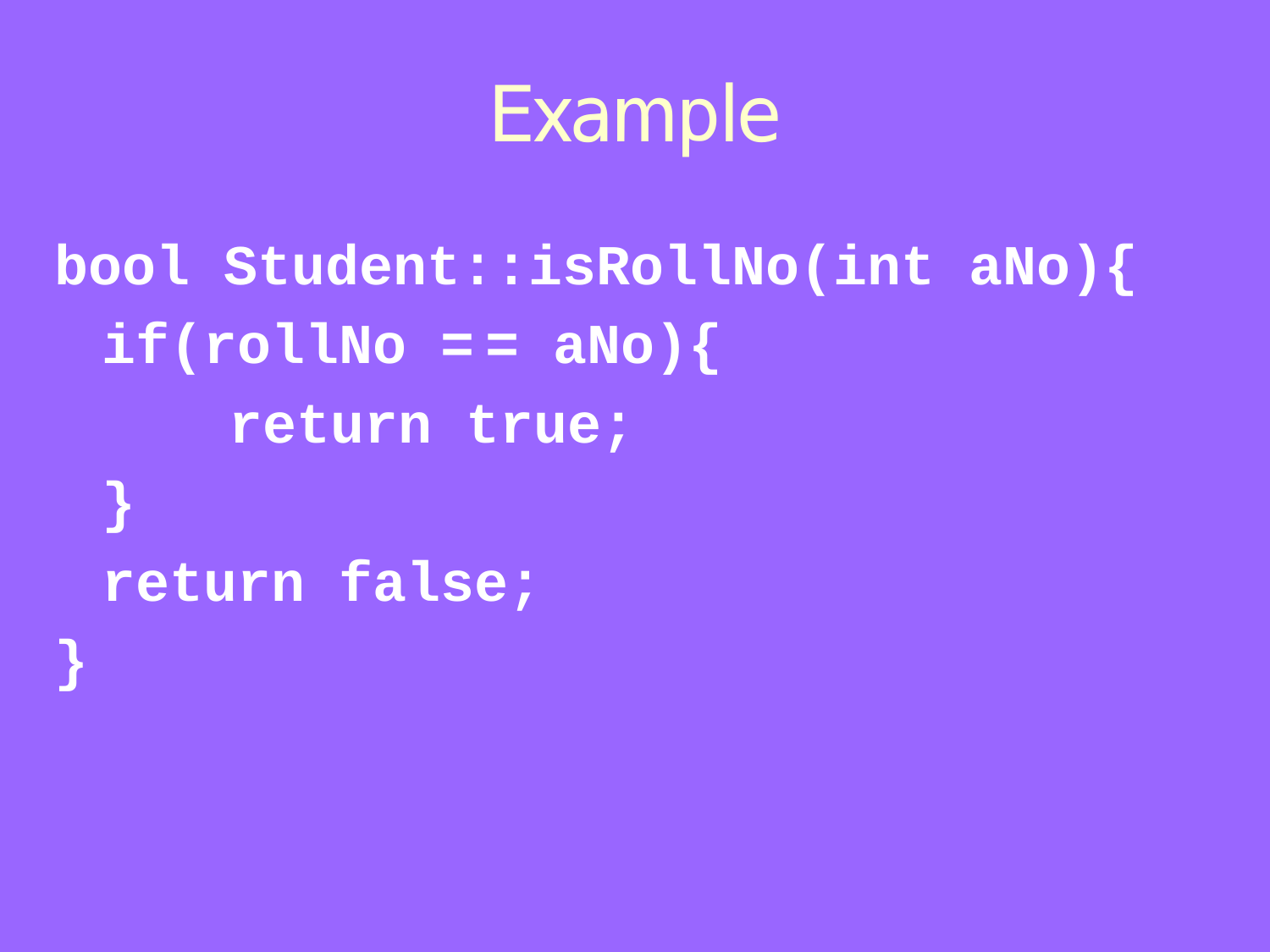

# Example
bool Student::isRollNo(int aNo){
	if(rollNo = = aNo){
		return true;
	}
	return false;
}